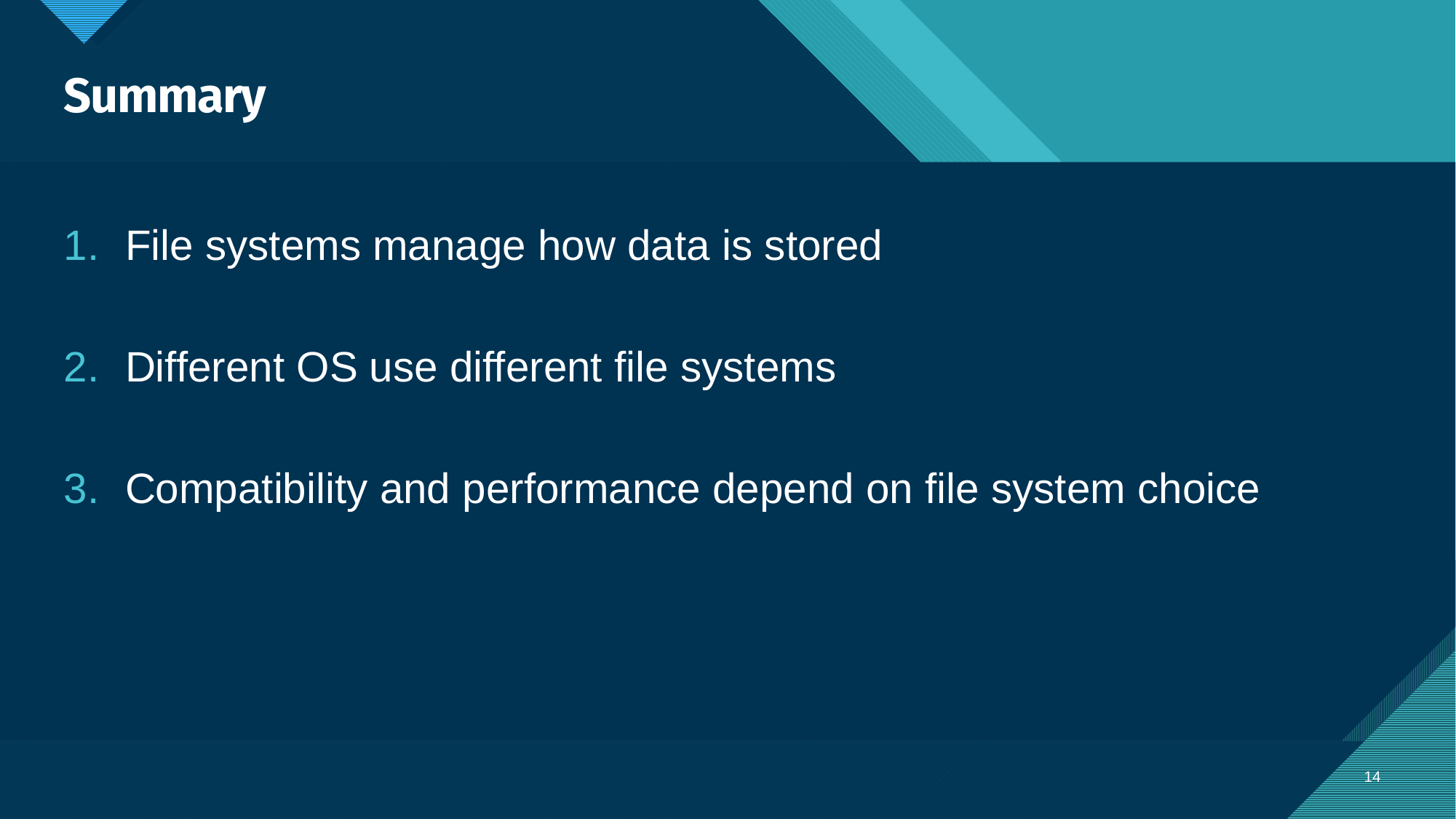

# Summary
File systems manage how data is stored

Different OS use different file systems

Compatibility and performance depend on file system choice
14